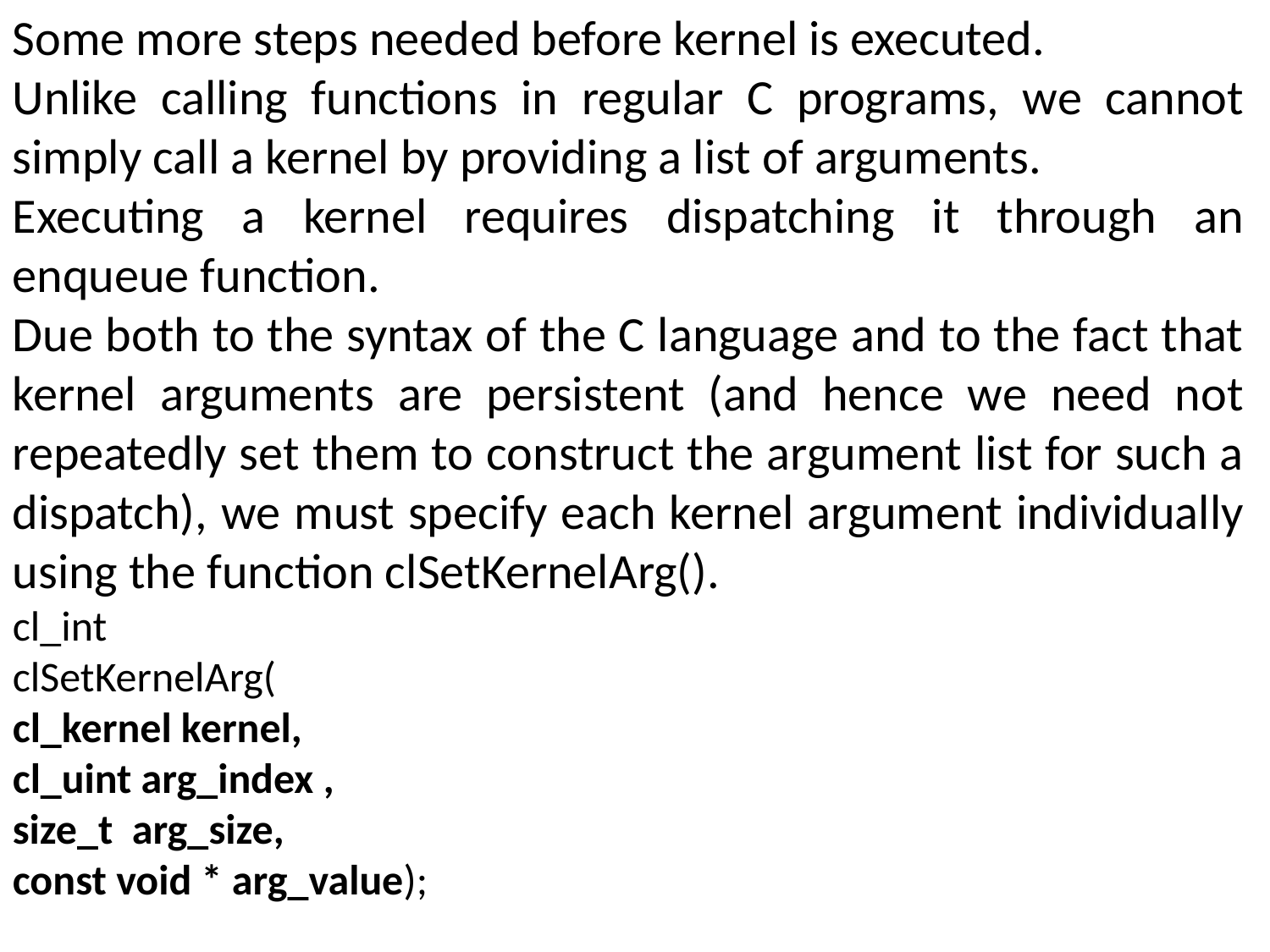

Some more steps needed before kernel is executed.
Unlike calling functions in regular C programs, we cannot simply call a kernel by providing a list of arguments.
Executing a kernel requires dispatching it through an enqueue function.
Due both to the syntax of the C language and to the fact that kernel arguments are persistent (and hence we need not repeatedly set them to construct the argument list for such a dispatch), we must specify each kernel argument individually using the function clSetKernelArg().
cl_int
clSetKernelArg(
cl_kernel kernel,
cl_uint arg_index ,
size_t  arg_size,
const void * arg_value);